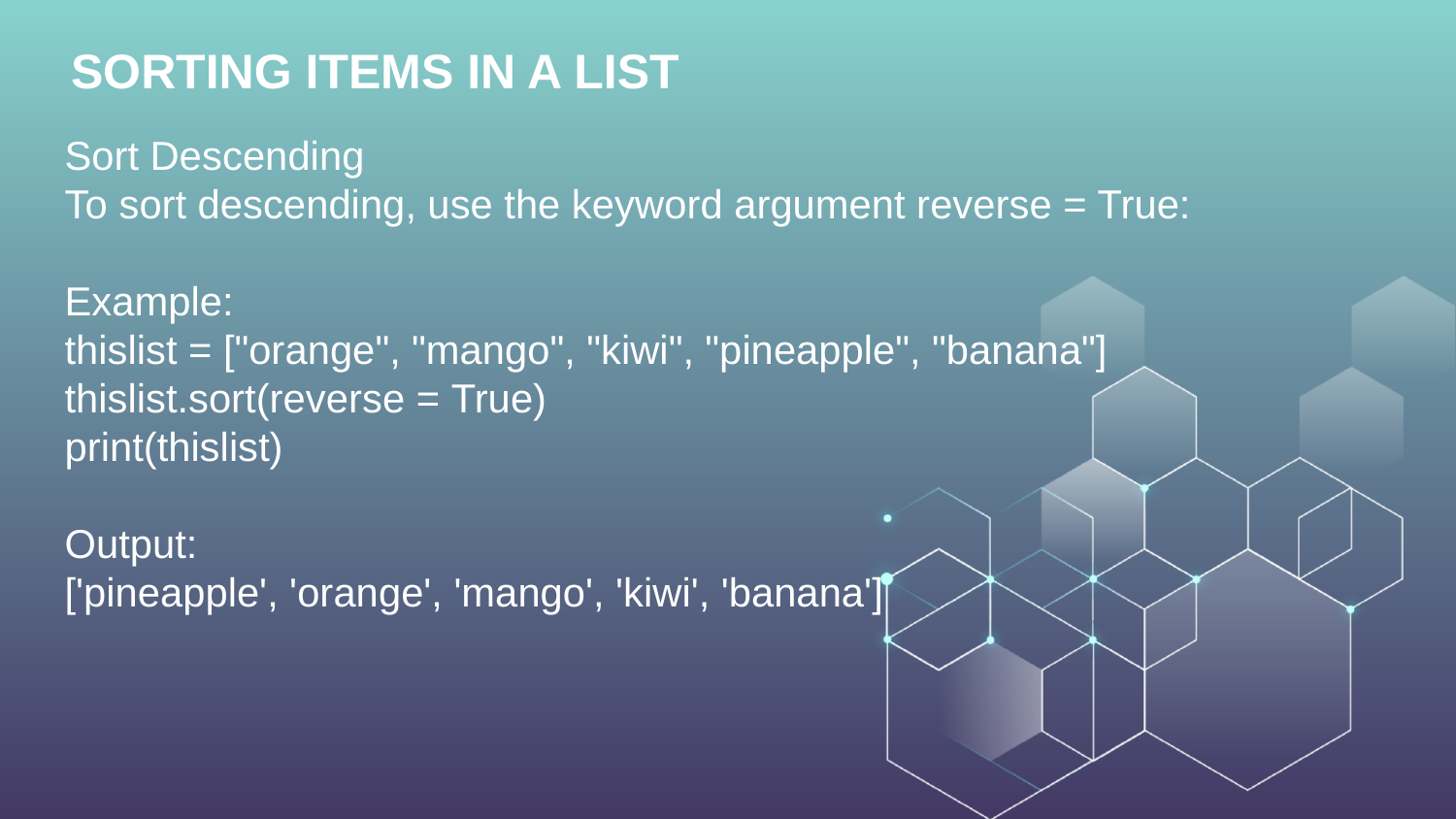

SORTING ITEMS IN A LIST
Sort Descending
To sort descending, use the keyword argument reverse = True:

Example:
thislist = ["orange", "mango", "kiwi", "pineapple", "banana"]
thislist.sort(reverse = True)
print(thislist)

Output:
['pineapple', 'orange', 'mango', 'kiwi', 'banana']